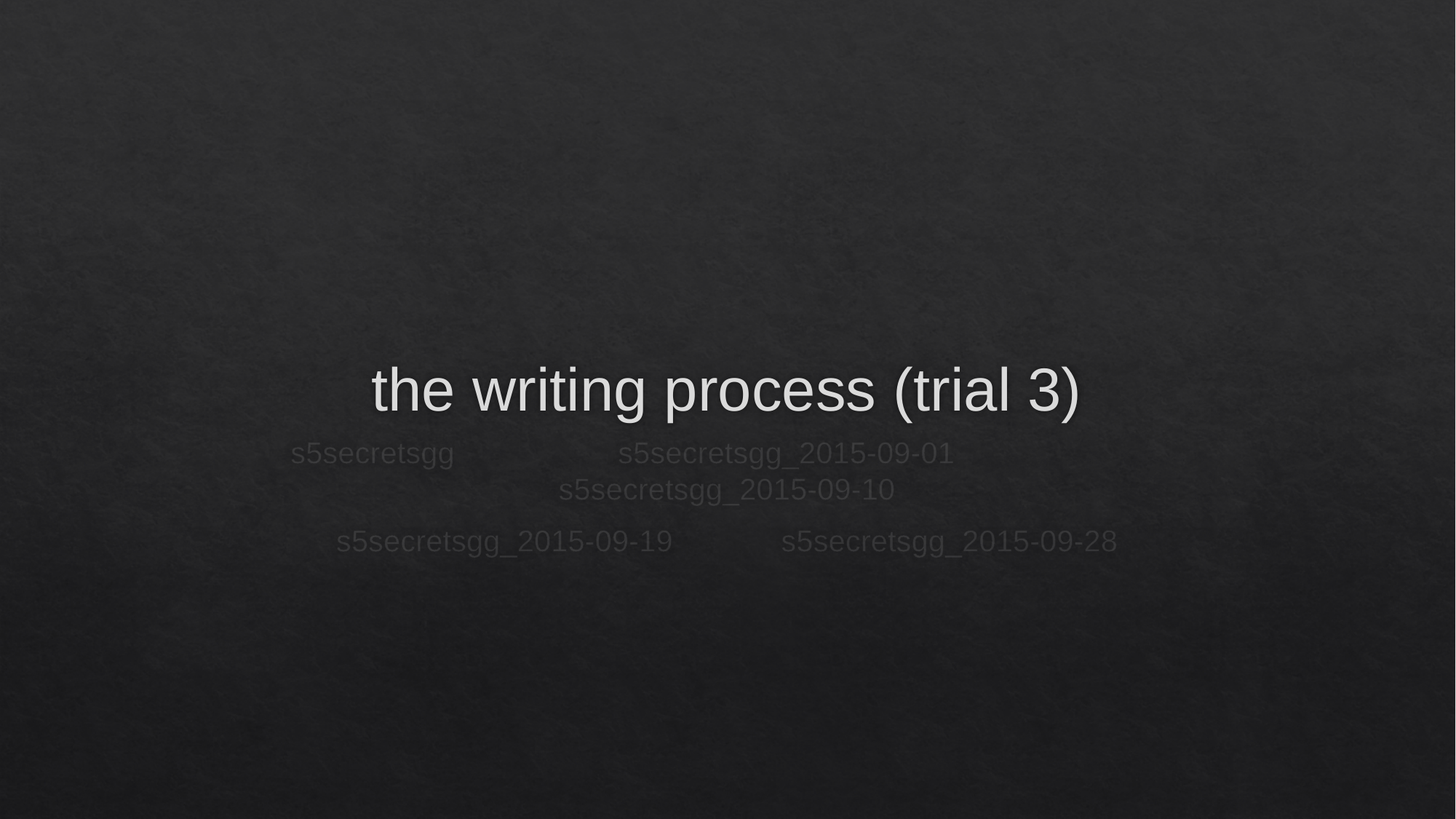

# the writing process (trial 3)
s5secretsgg		s5secretsgg_2015-09-01 		s5secretsgg_2015-09-10
s5secretsgg_2015-09-19	 s5secretsgg_2015-09-28